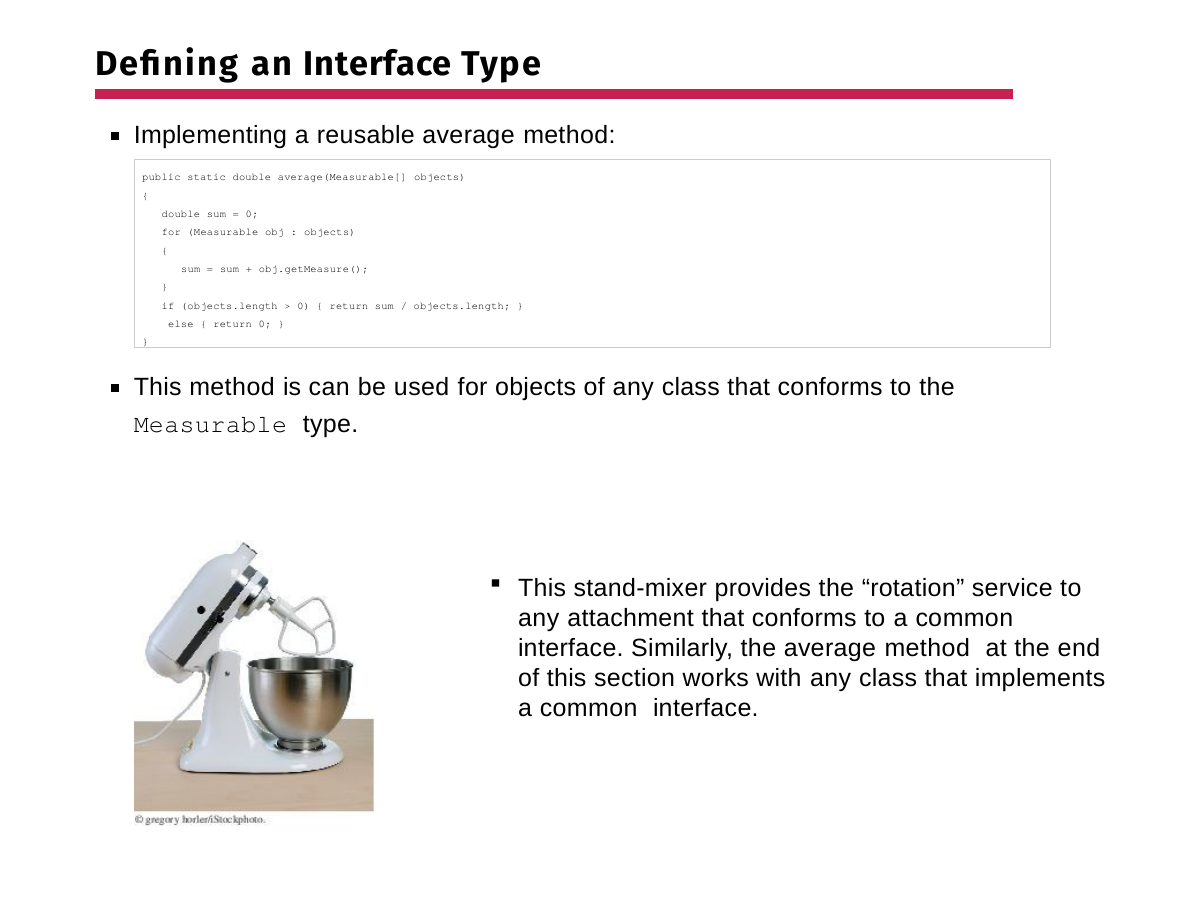

# Defining an Interface Type
Implementing a reusable average method:

public static double average(Measurable[] objects)
{
double sum = 0;
for (Measurable obj : objects)
{
sum = sum + obj.getMeasure();
}
if (objects.length > 0) { return sum / objects.length; }  else { return 0; }
}
This method is can be used for objects of any class that conforms to the
Measurable type.

This stand-mixer provides the “rotation” service to any attachment that conforms to a common interface. Similarly, the average method  at the end of this section works with any class that implements a common  interface.